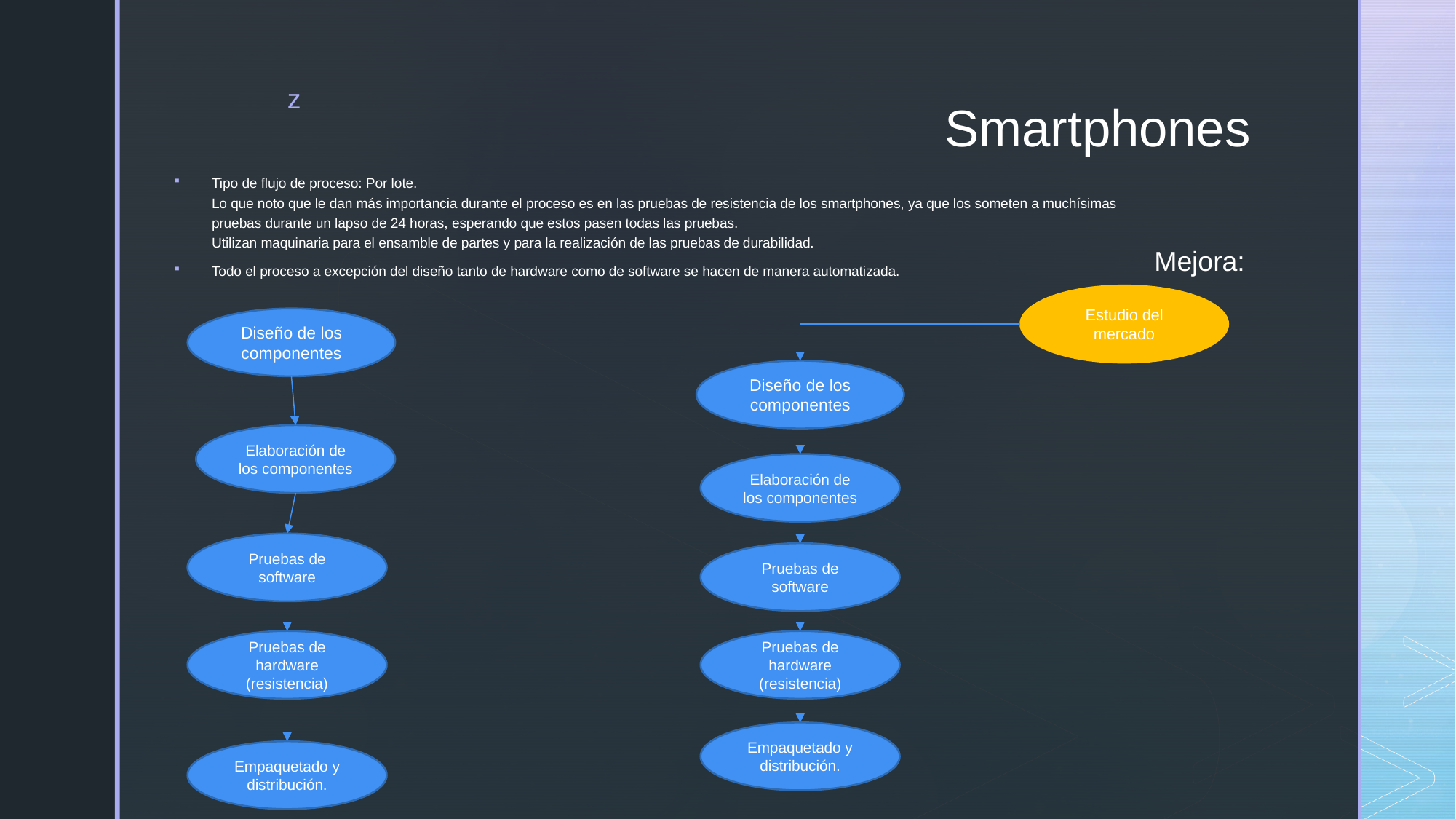

# Smartphones
Tipo de flujo de proceso: Por lote.
Lo que noto que le dan más importancia durante el proceso es en las pruebas de resistencia de los smartphones, ya que los someten a muchísimas pruebas durante un lapso de 24 horas, esperando que estos pasen todas las pruebas.
Utilizan maquinaria para el ensamble de partes y para la realización de las pruebas de durabilidad.
Todo el proceso a excepción del diseño tanto de hardware como de software se hacen de manera automatizada.
Mejora:
Estudio del mercado
Diseño de los componentes
Diseño de los componentes
Elaboración de los componentes
Elaboración de los componentes
Pruebas de software
Pruebas de software
Pruebas de hardware (resistencia)
Pruebas de hardware (resistencia)
Empaquetado y distribución.
Empaquetado y distribución.